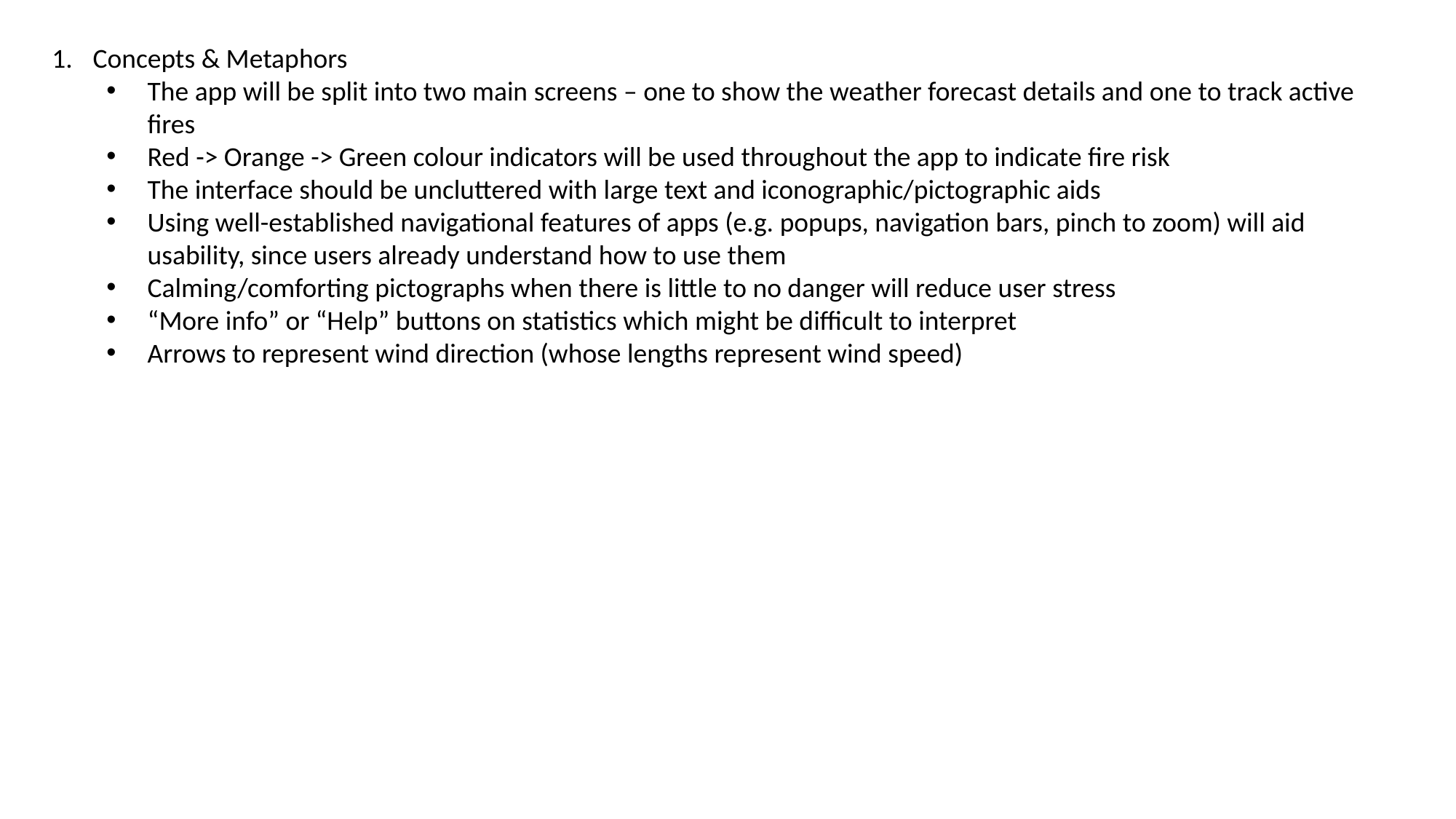

Concepts & Metaphors
The app will be split into two main screens – one to show the weather forecast details and one to track active fires
Red -> Orange -> Green colour indicators will be used throughout the app to indicate fire risk
The interface should be uncluttered with large text and iconographic/pictographic aids
Using well-established navigational features of apps (e.g. popups, navigation bars, pinch to zoom) will aid usability, since users already understand how to use them
Calming/comforting pictographs when there is little to no danger will reduce user stress
“More info” or “Help” buttons on statistics which might be difficult to interpret
Arrows to represent wind direction (whose lengths represent wind speed)